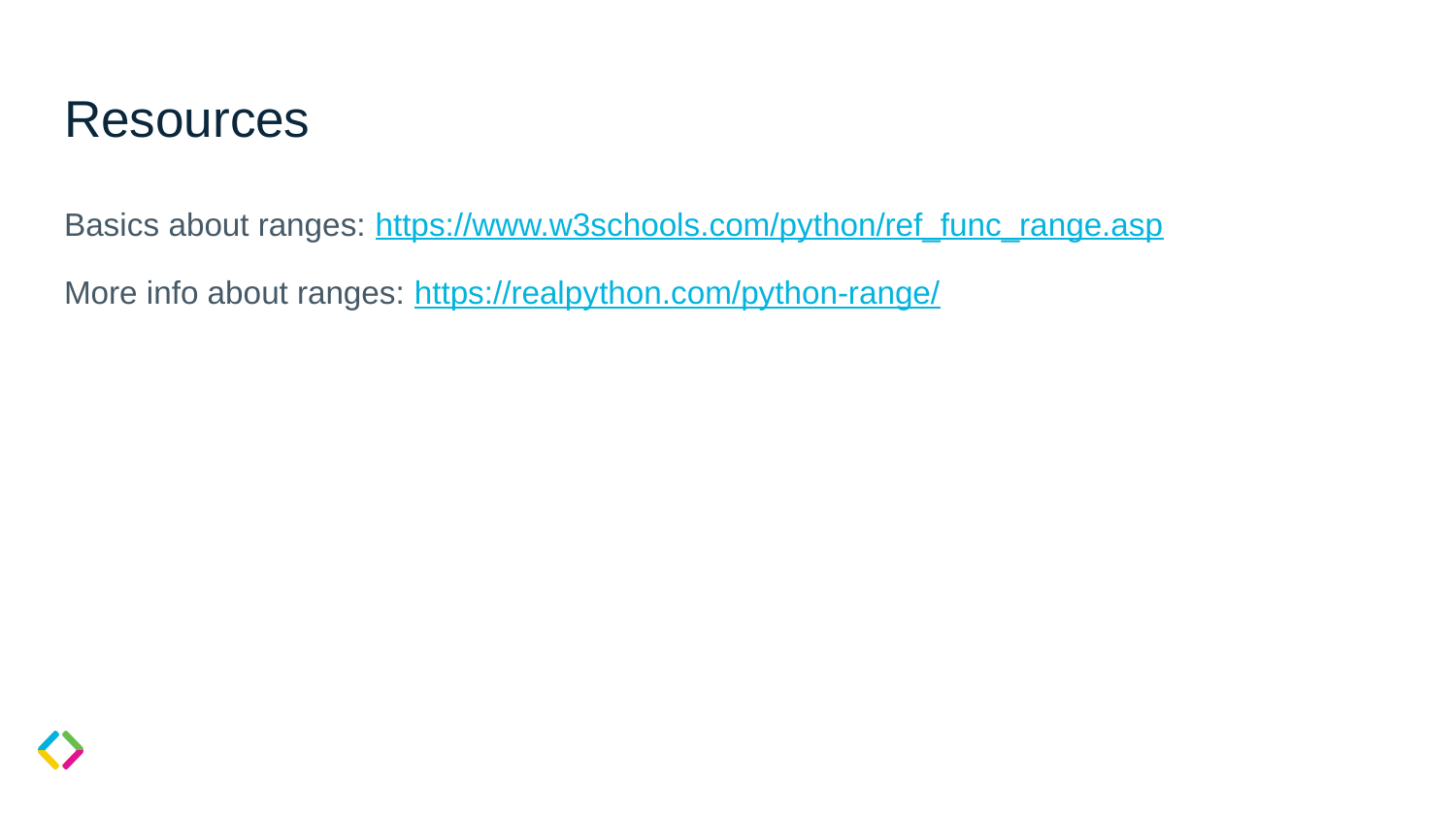

# Resources
Basics about ranges: https://www.w3schools.com/python/ref_func_range.asp
More info about ranges: https://realpython.com/python-range/